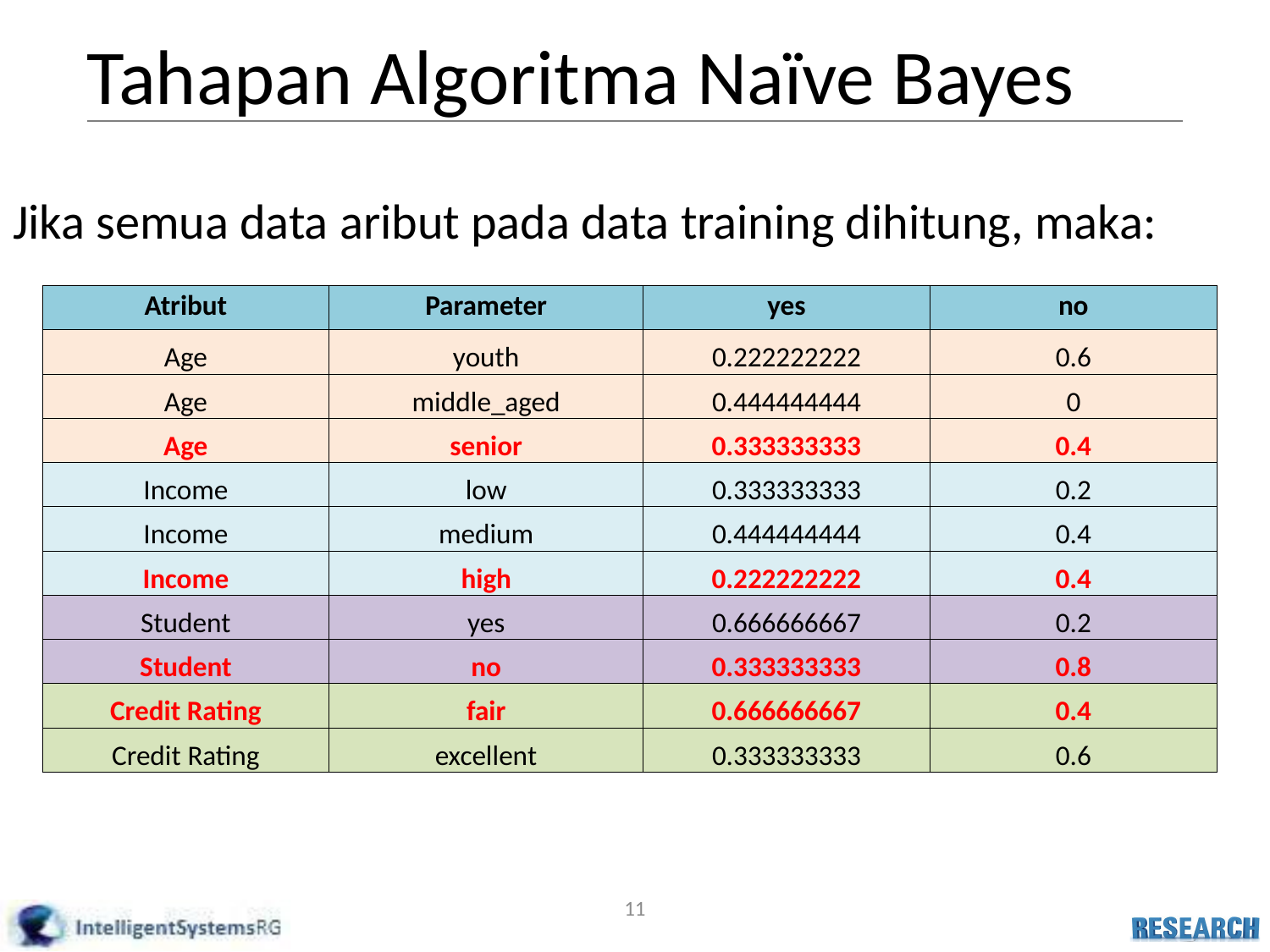

# Tahapan Algoritma Naïve Bayes
Jika semua data aribut pada data training dihitung, maka:

| Atribut | Parameter | yes | no |
| --- | --- | --- | --- |
| Age | youth | 0.222222222 | 0.6 |
| Age | middle\_aged | 0.444444444 | 0 |
| Age | senior | 0.333333333 | 0.4 |
| Income | low | 0.333333333 | 0.2 |
| Income | medium | 0.444444444 | 0.4 |
| Income | high | 0.222222222 | 0.4 |
| Student | yes | 0.666666667 | 0.2 |
| Student | no | 0.333333333 | 0.8 |
| Credit Rating | fair | 0.666666667 | 0.4 |
| Credit Rating | excellent | 0.333333333 | 0.6 |